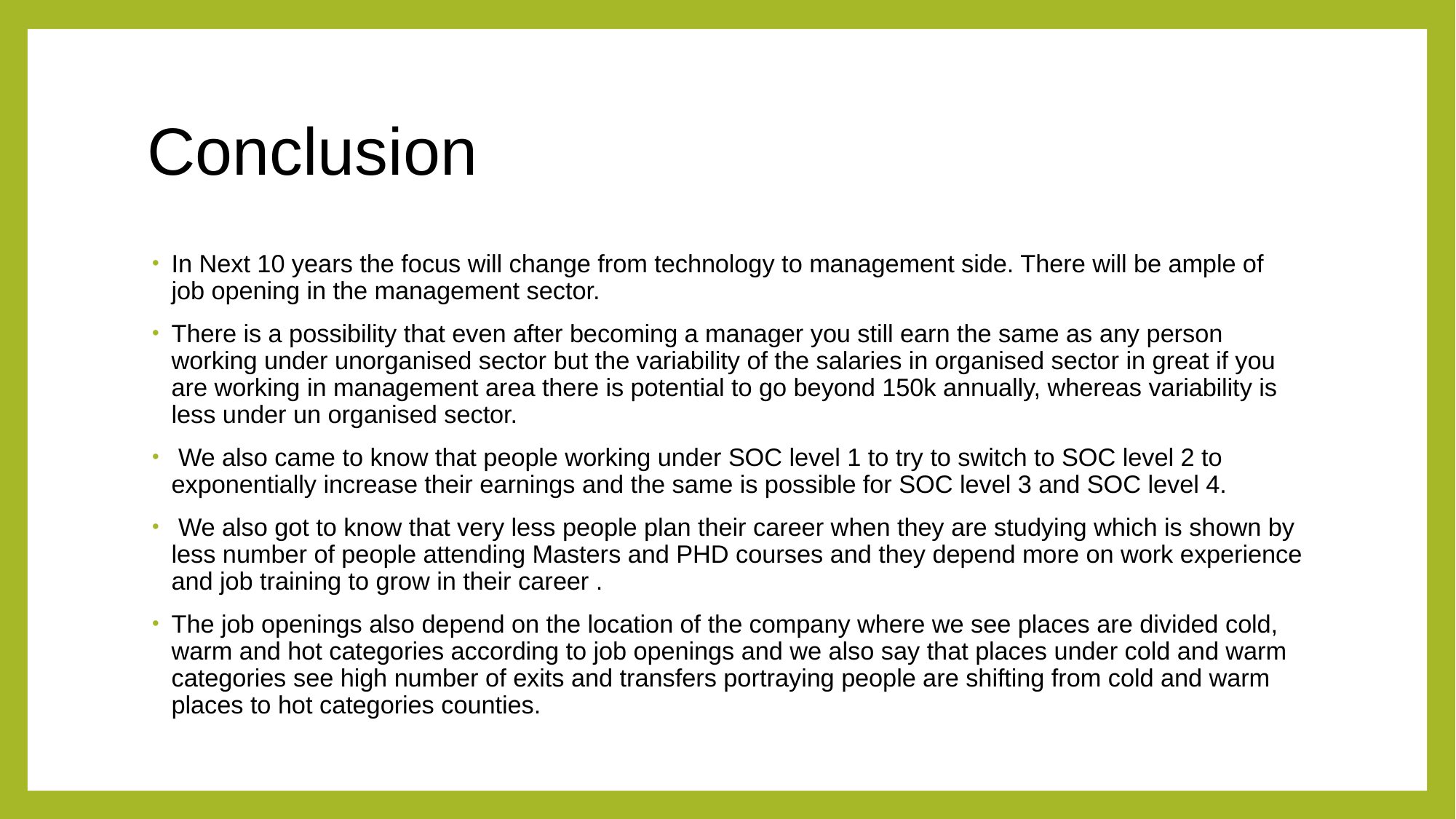

# Conclusion
In Next 10 years the focus will change from technology to management side. There will be ample of job opening in the management sector.
There is a possibility that even after becoming a manager you still earn the same as any person working under unorganised sector but the variability of the salaries in organised sector in great if you are working in management area there is potential to go beyond 150k annually, whereas variability is less under un organised sector.
 We also came to know that people working under SOC level 1 to try to switch to SOC level 2 to exponentially increase their earnings and the same is possible for SOC level 3 and SOC level 4.
 We also got to know that very less people plan their career when they are studying which is shown by less number of people attending Masters and PHD courses and they depend more on work experience and job training to grow in their career .
The job openings also depend on the location of the company where we see places are divided cold, warm and hot categories according to job openings and we also say that places under cold and warm categories see high number of exits and transfers portraying people are shifting from cold and warm places to hot categories counties.